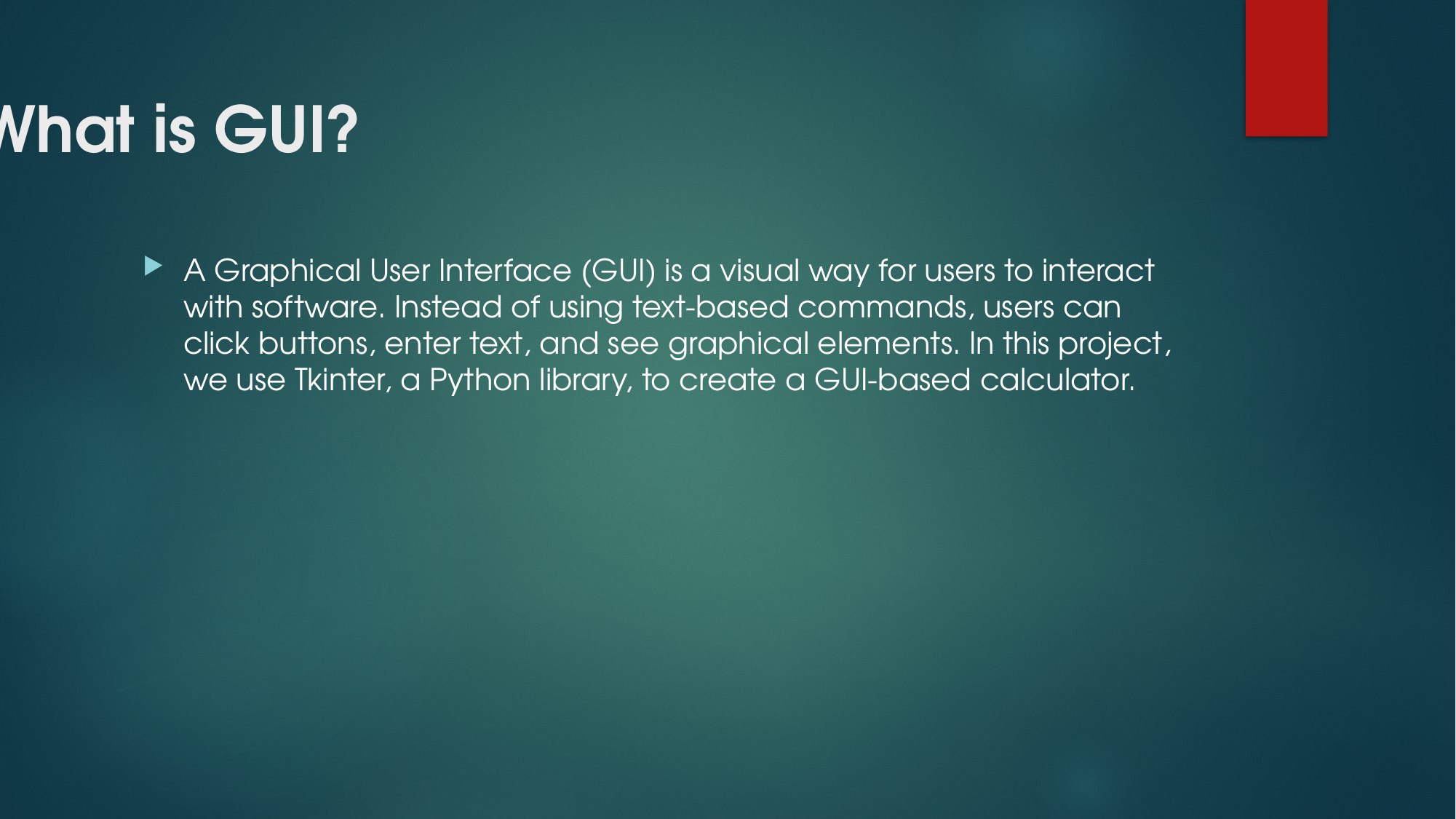

# 6. What is GUI?
A Graphical User Interface (GUI) is a visual way for users to interact with software. Instead of using text-based commands, users can click buttons, enter text, and see graphical elements. In this project, we use Tkinter, a Python library, to create a GUI-based calculator.